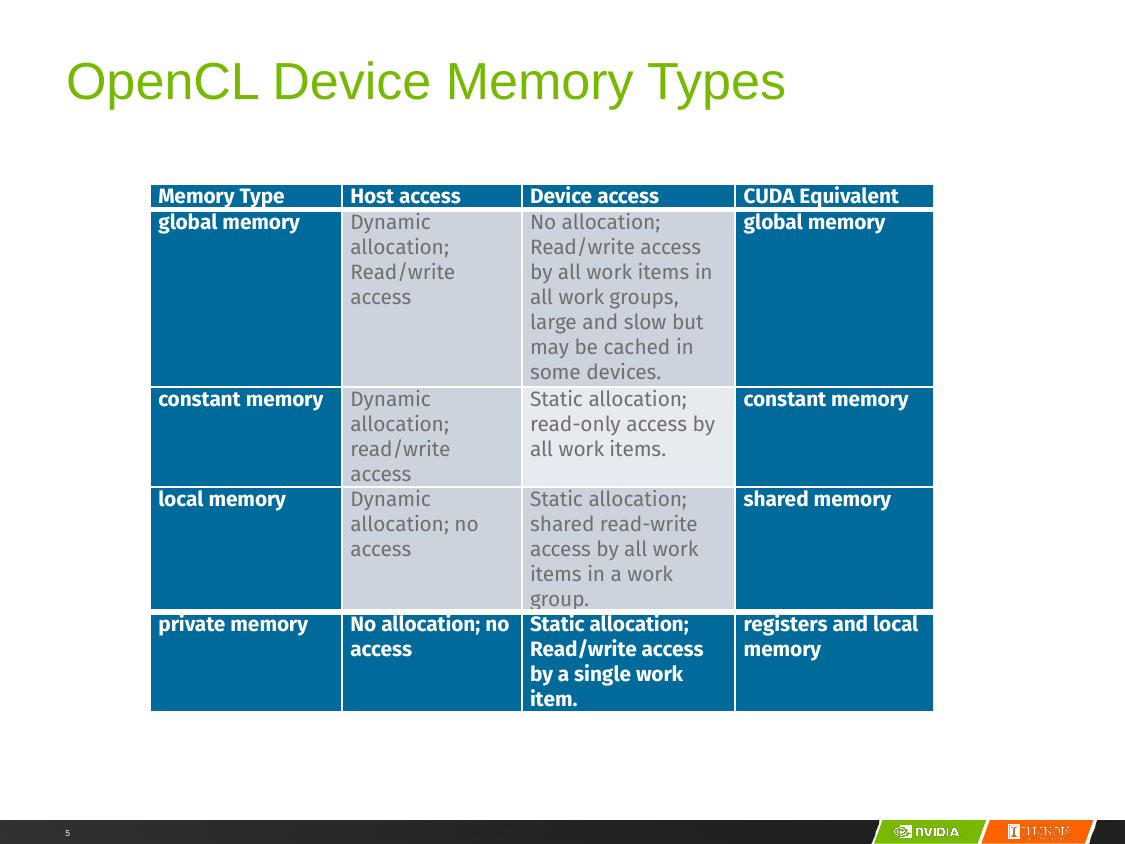

# OpenCL Device Memory Types
| Memory Type | Host access | Device access | CUDA Equivalent |
| --- | --- | --- | --- |
| global memory | Dynamic allocation; Read/write access | No allocation; Read/write access by all work items in all work groups, large and slow but may be cached in some devices. | global memory |
| constant memory | Dynamic allocation; read/write access | Static allocation; read-only access by all work items. | constant memory |
| local memory | Dynamic allocation; no access | Static allocation; shared read-write access by all work items in a work group. | shared memory |
| private memory | No allocation; no access | Static allocation; Read/write access by a single work item. | registers and local memory |